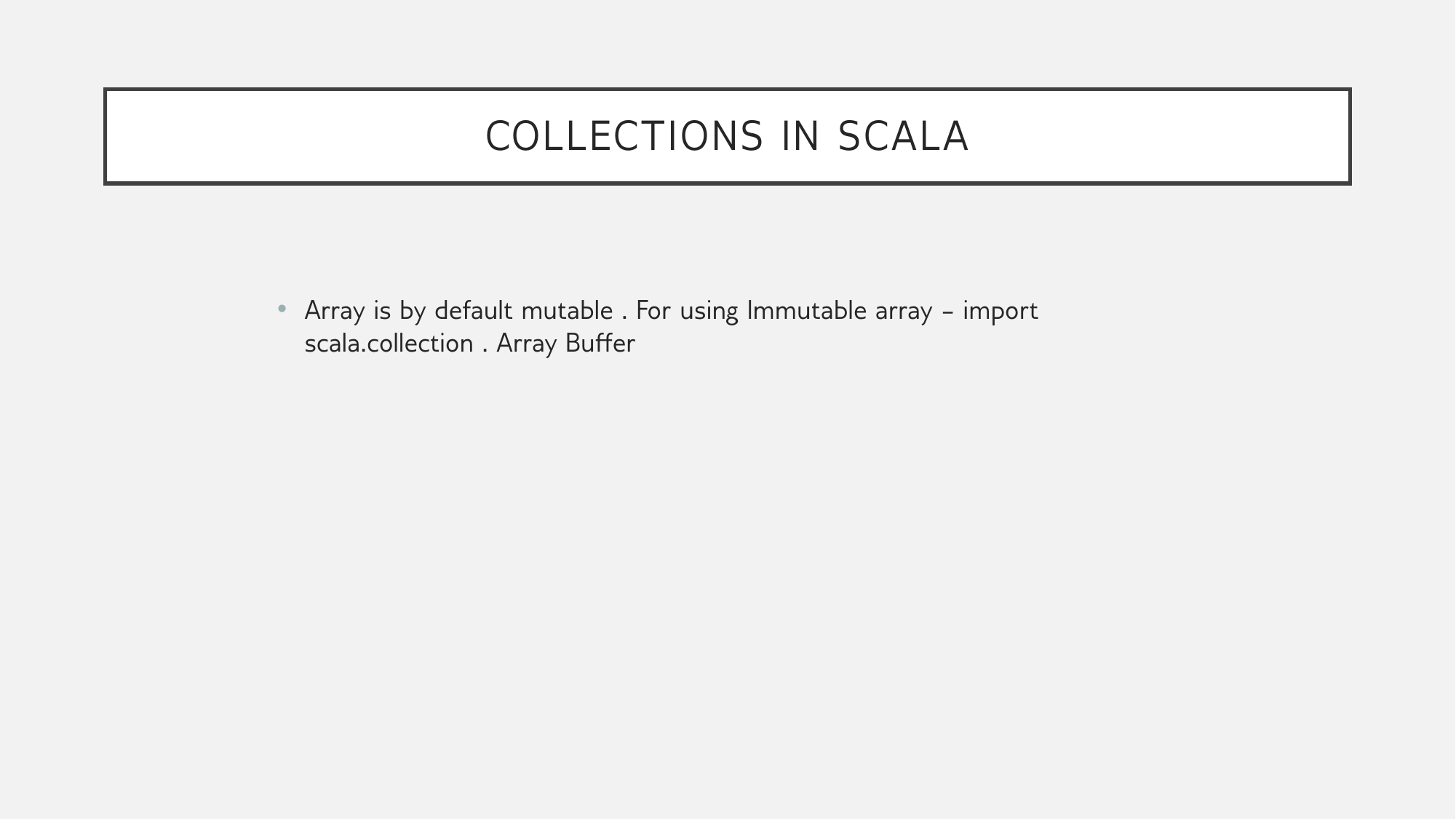

# Collections in Scala
Array is by default mutable . For using Immutable array – import scala.collection . Array Buffer